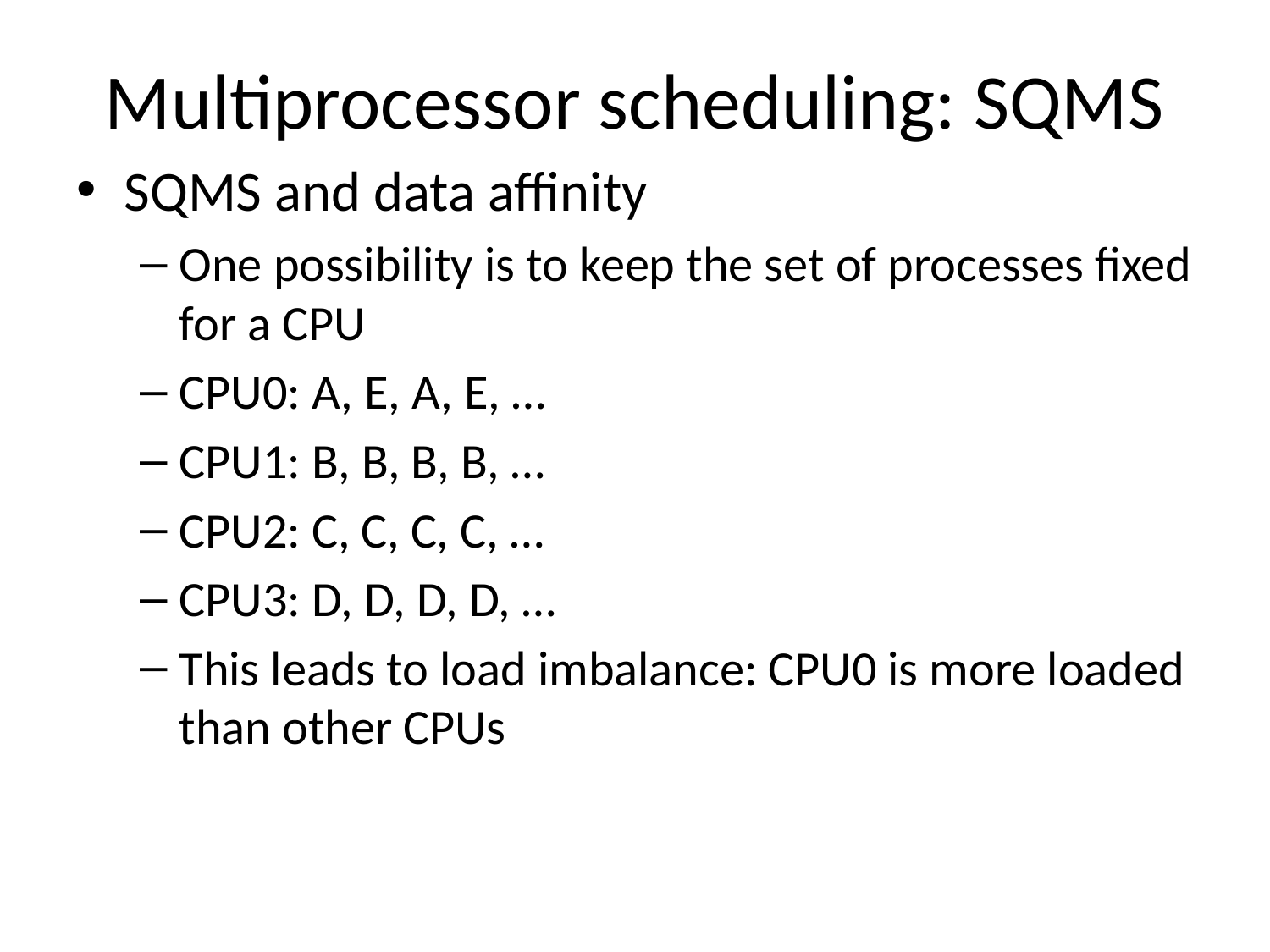

# Multiprocessor scheduling: SQMS
SQMS and data affinity
One possibility is to keep the set of processes fixed for a CPU
CPU0: A, E, A, E, …
CPU1: B, B, B, B, …
CPU2: C, C, C, C, …
CPU3: D, D, D, D, …
This leads to load imbalance: CPU0 is more loaded than other CPUs